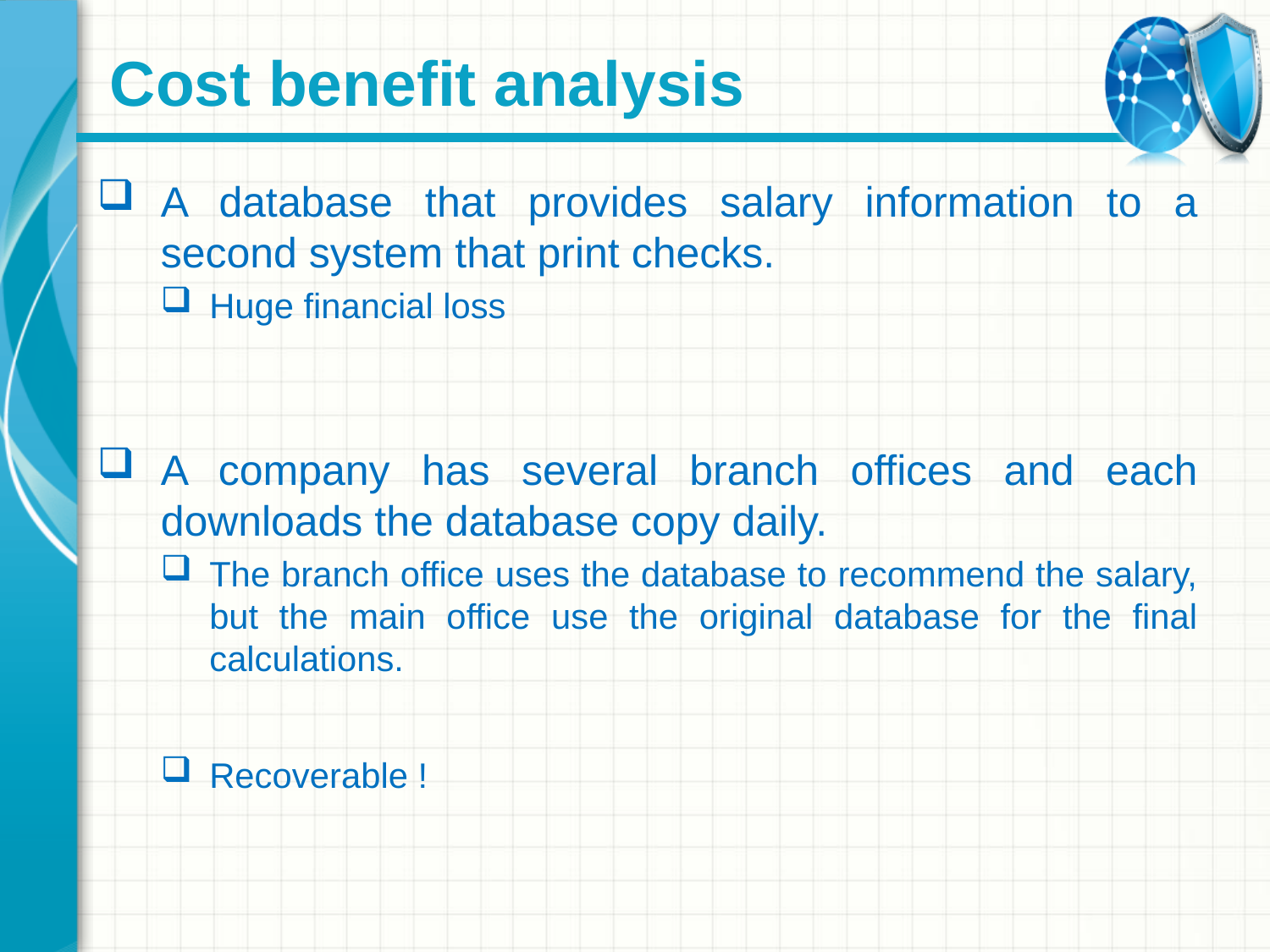

# Cost benefit analysis
A database that provides salary information to a second system that print checks.
Huge financial loss

A company has several branch offices and each downloads the database copy daily.
The branch office uses the database to recommend the salary, but the main office use the original database for the final calculations.

Recoverable !